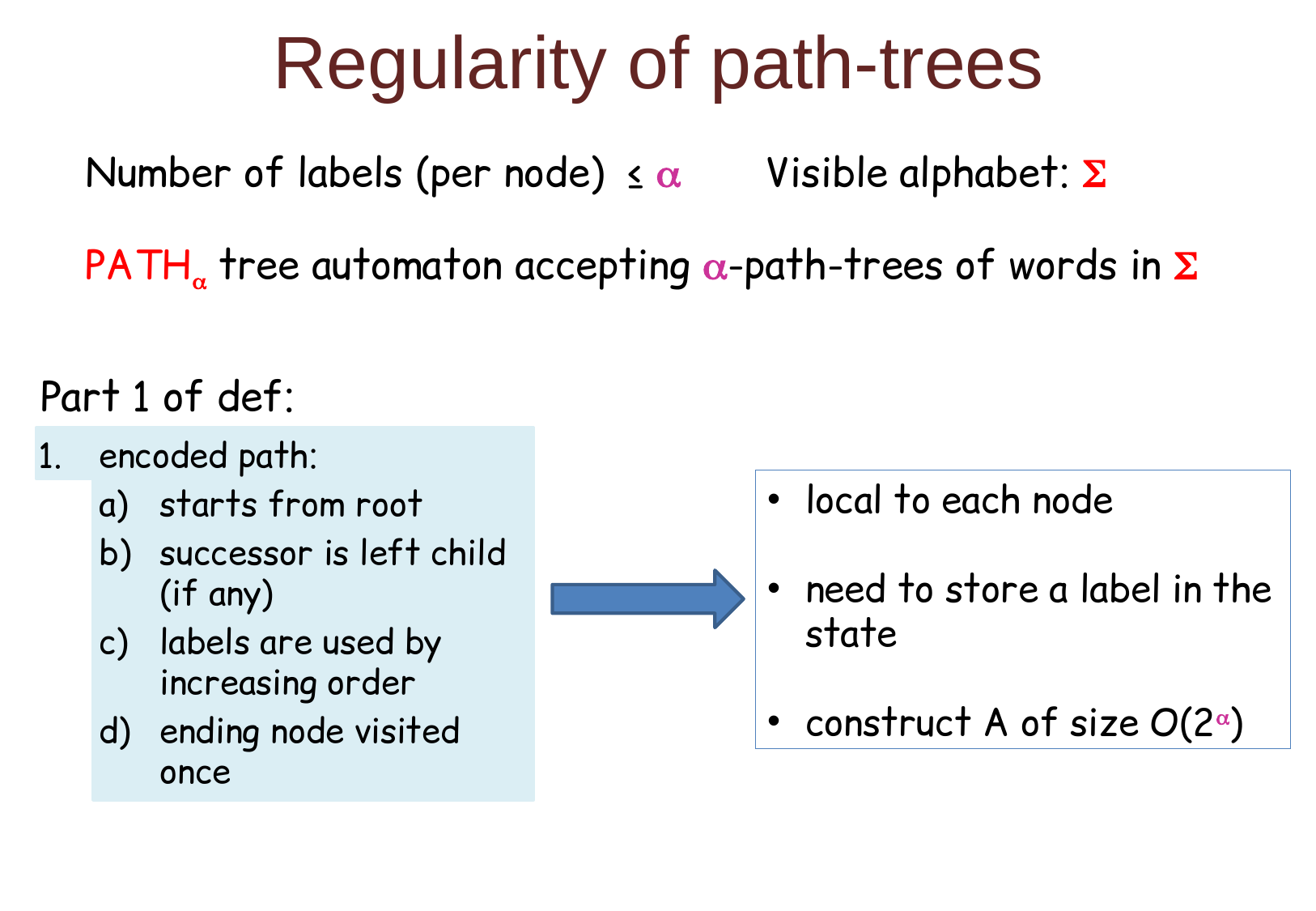

Regularity of path-trees
Number of labels (per node)  ≤ α       Visible alphabet: Σ

Pathα tree automaton accepting α-path-trees of words in Σ

Part 1 of def:
encoded path:

starts from root

successor is left child (if any)

labels are used by increasing order

ending node visited once

local to each node

need to store a label in the state

construct A of size O(2α)